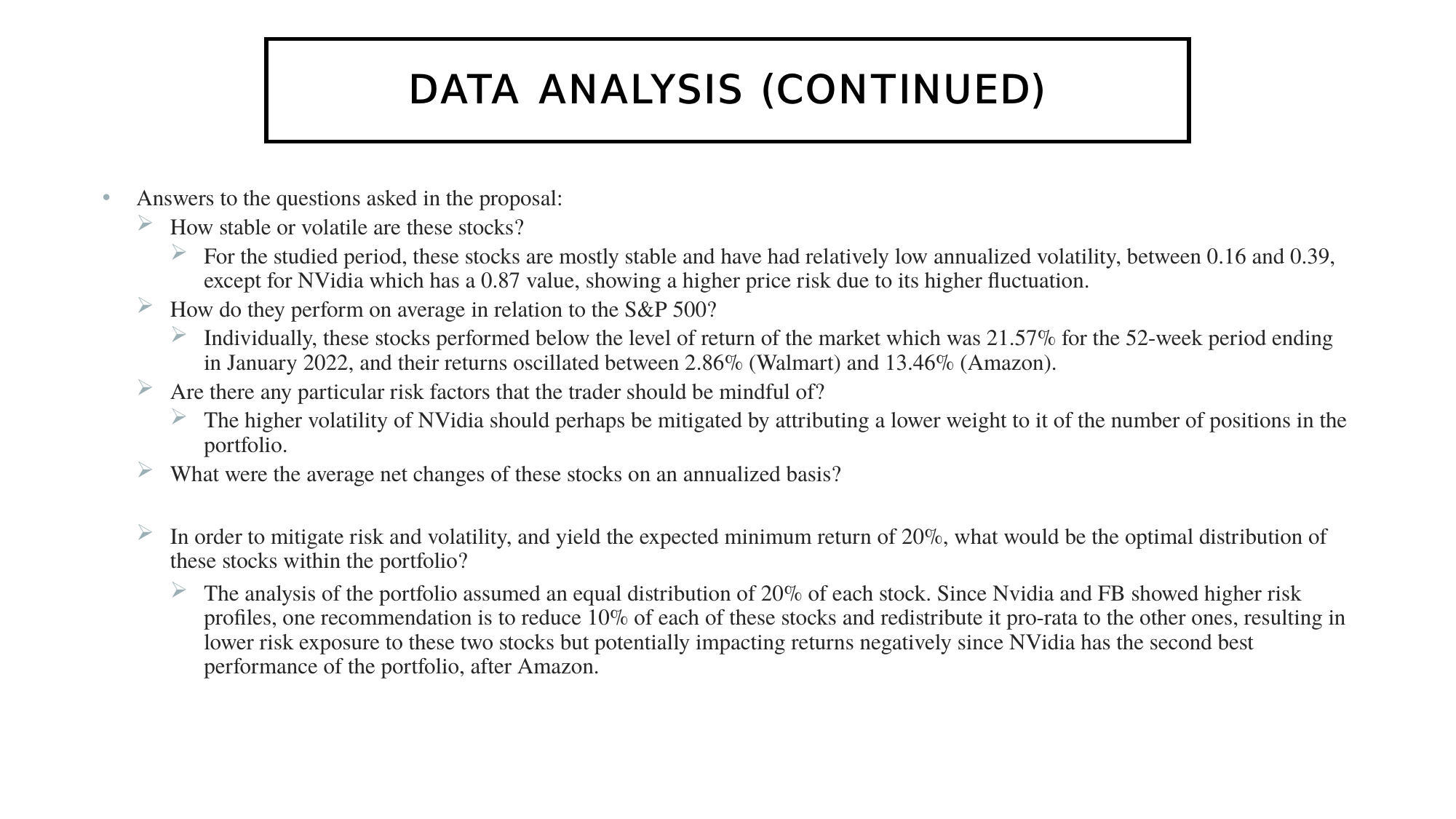

# Data Analysis (continued)
Answers to the questions asked in the proposal:
How stable or volatile are these stocks?
For the studied period, these stocks are mostly stable and have had relatively low annualized volatility, between 0.16 and 0.39, except for NVidia which has a 0.87 value, showing a higher price risk due to its higher fluctuation.
How do they perform on average in relation to the S&P 500?
Individually, these stocks performed below the level of return of the market which was 21.57% for the 52-week period ending in January 2022, and their returns oscillated between 2.86% (Walmart) and 13.46% (Amazon).
Are there any particular risk factors that the trader should be mindful of?
The higher volatility of NVidia should perhaps be mitigated by attributing a lower weight to it of the number of positions in the portfolio.
What were the average net changes of these stocks on an annualized basis?

In order to mitigate risk and volatility, and yield the expected minimum return of 20%, what would be the optimal distribution of these stocks within the portfolio?
The analysis of the portfolio assumed an equal distribution of 20% of each stock. Since Nvidia and FB showed higher risk profiles, one recommendation is to reduce 10% of each of these stocks and redistribute it pro-rata to the other ones, resulting in lower risk exposure to these two stocks but potentially impacting returns negatively since NVidia has the second best performance of the portfolio, after Amazon.